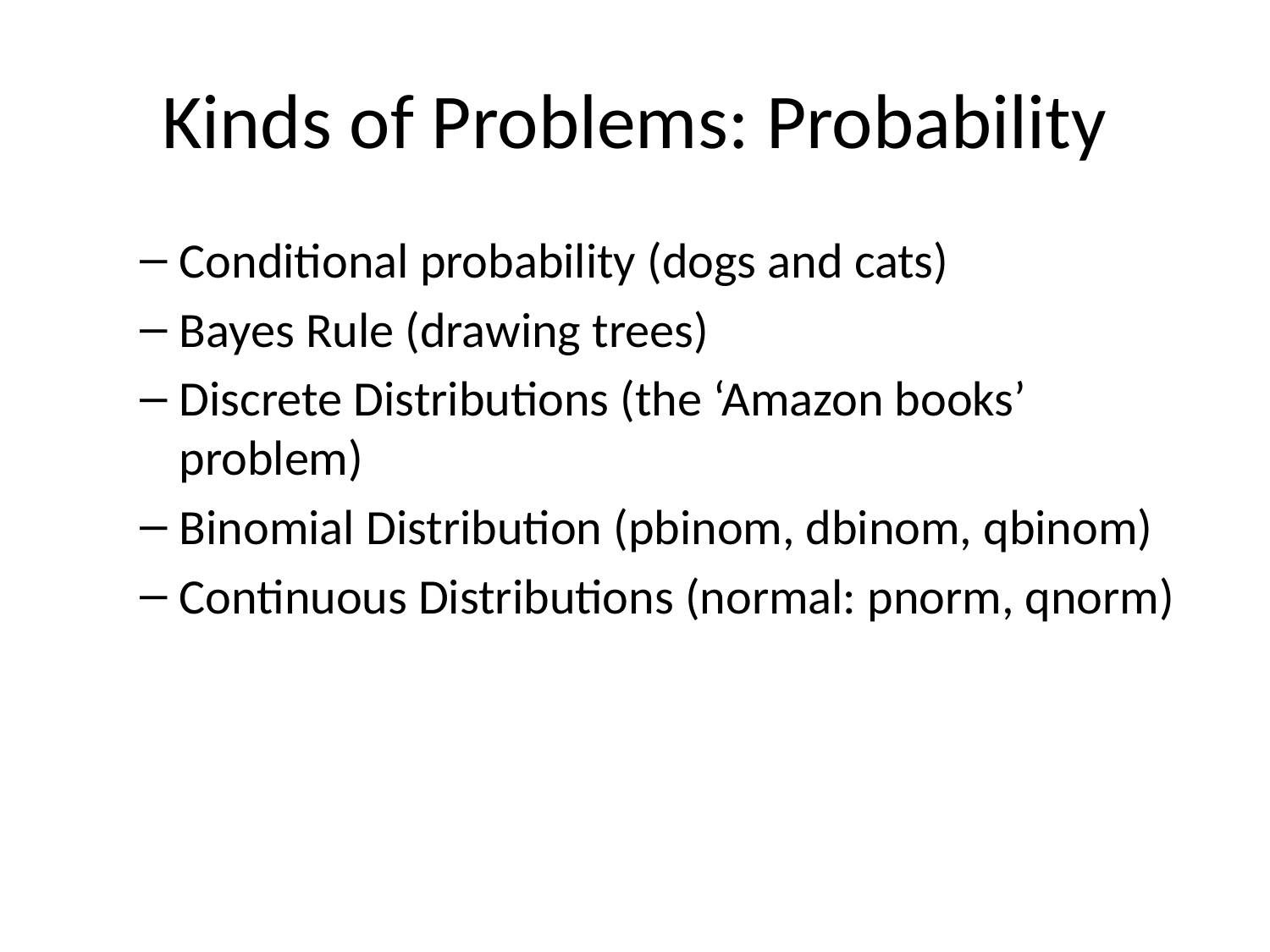

# Kinds of Problems: Probability
Conditional probability (dogs and cats)
Bayes Rule (drawing trees)
Discrete Distributions (the ‘Amazon books’ problem)
Binomial Distribution (pbinom, dbinom, qbinom)
Continuous Distributions (normal: pnorm, qnorm)